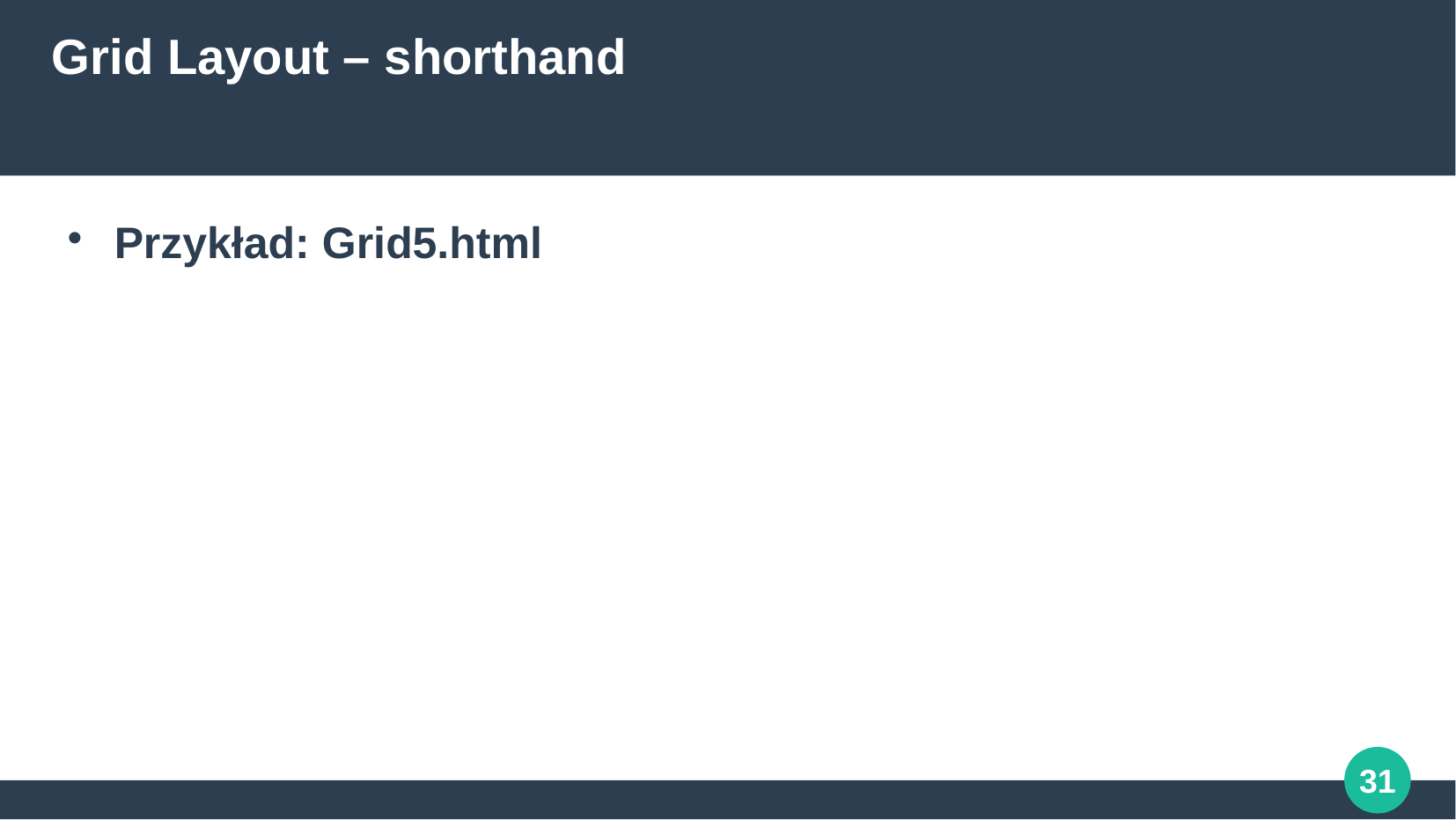

# Grid Layout – shorthand
Przykład: Grid5.html